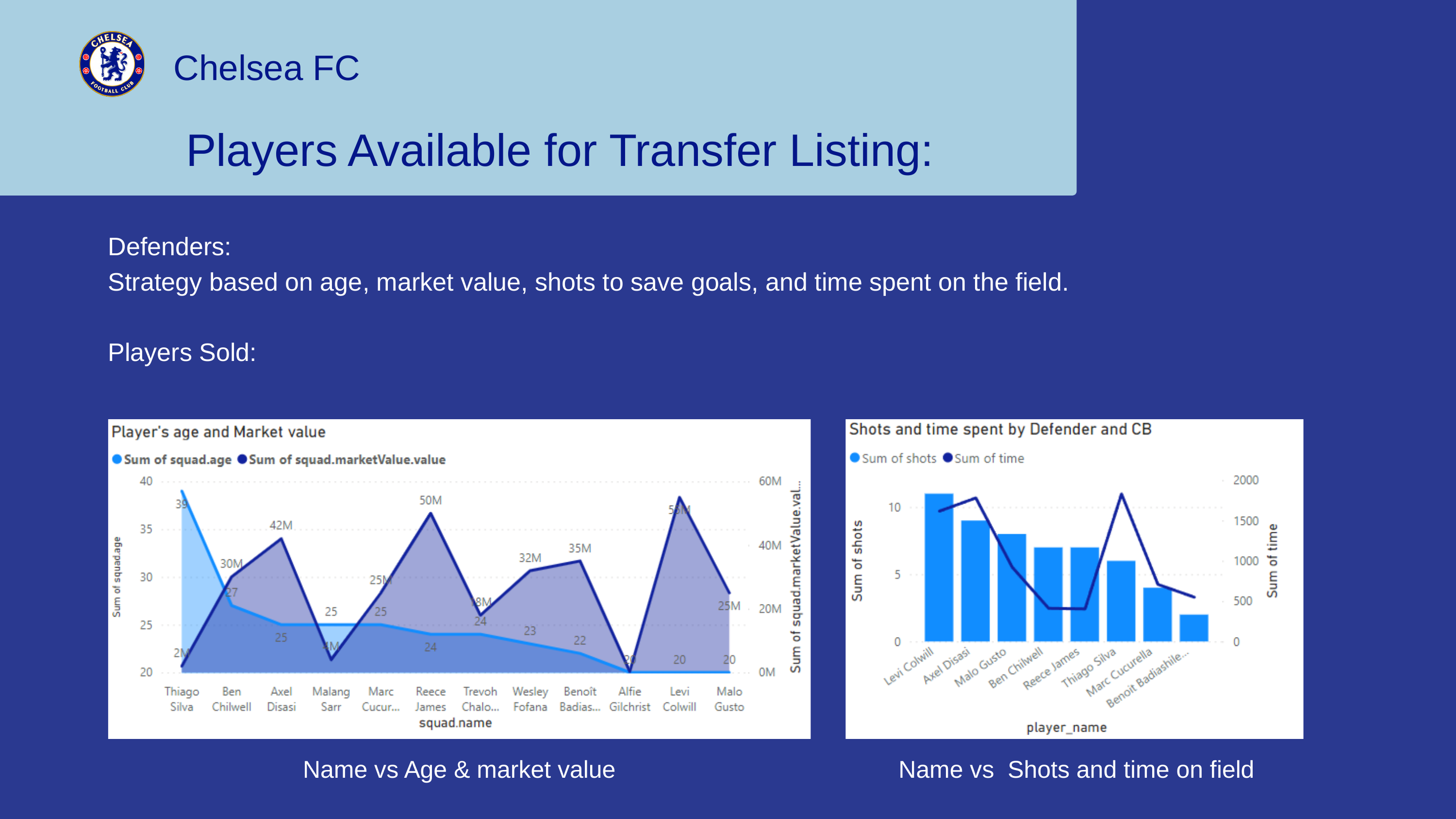

Chelsea FC
Players Available for Transfer Listing:
Defenders:
Strategy based on age, market value, shots to save goals, and time spent on the field.

Players Sold:

Name vs Age & market value
Name vs  Shots and time on field